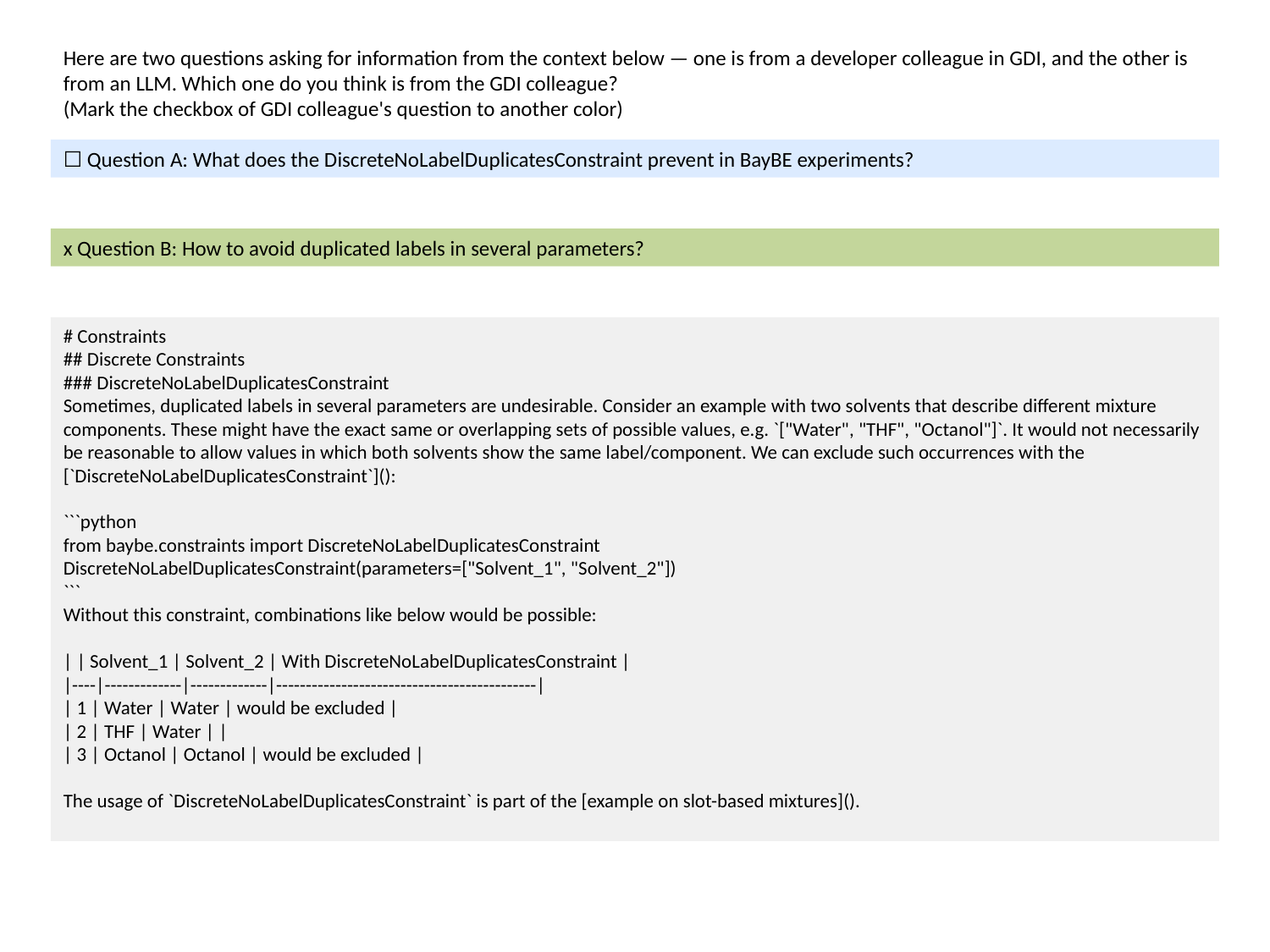

Here are two questions asking for information from the context below — one is from a developer colleague in GDI, and the other is from an LLM. Which one do you think is from the GDI colleague?
(Mark the checkbox of GDI colleague's question to another color)
☐ Question A: What does the DiscreteNoLabelDuplicatesConstraint prevent in BayBE experiments?
x Question B: How to avoid duplicated labels in several parameters?
# Constraints
## Discrete Constraints
### DiscreteNoLabelDuplicatesConstraint
Sometimes, duplicated labels in several parameters are undesirable. Consider an example with two solvents that describe different mixture components. These might have the exact same or overlapping sets of possible values, e.g. `["Water", "THF", "Octanol"]`. It would not necessarily be reasonable to allow values in which both solvents show the same label/component. We can exclude such occurrences with the [`DiscreteNoLabelDuplicatesConstraint`]():

```python
from baybe.constraints import DiscreteNoLabelDuplicatesConstraint
DiscreteNoLabelDuplicatesConstraint(parameters=["Solvent_1", "Solvent_2"])
```
Without this constraint, combinations like below would be possible:

| | Solvent_1 | Solvent_2 | With DiscreteNoLabelDuplicatesConstraint | |----|-------------|-------------|--------------------------------------------| | 1 | Water | Water | would be excluded | | 2 | THF | Water | | | 3 | Octanol | Octanol | would be excluded |

The usage of `DiscreteNoLabelDuplicatesConstraint` is part of the [example on slot-based mixtures]().